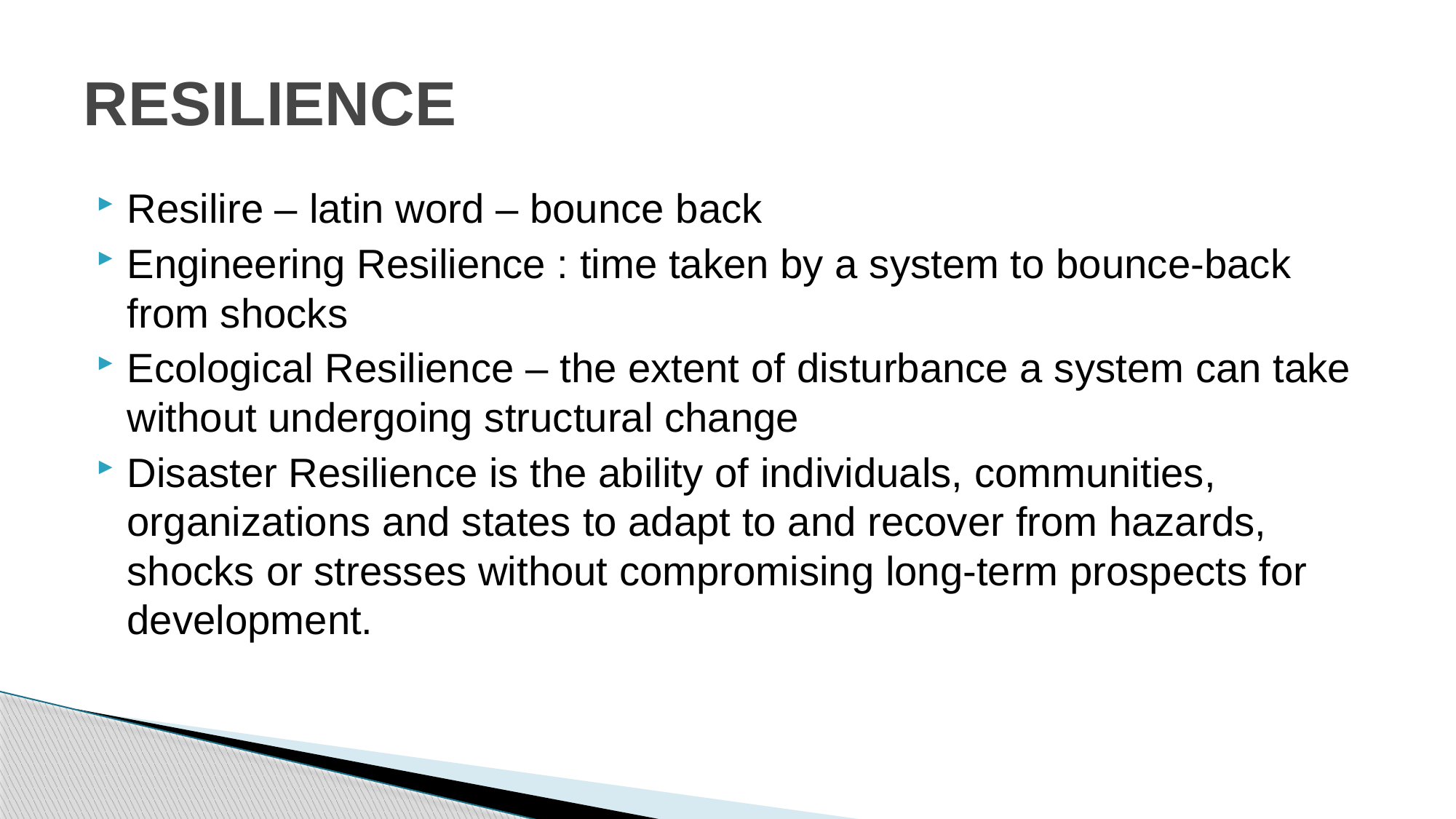

# RESILIENCE
Resilire – latin word – bounce back
Engineering Resilience : time taken by a system to bounce-back from shocks
Ecological Resilience – the extent of disturbance a system can take without undergoing structural change
Disaster Resilience is the ability of individuals, communities, organizations and states to adapt to and recover from hazards, shocks or stresses without compromising long-term prospects for development.